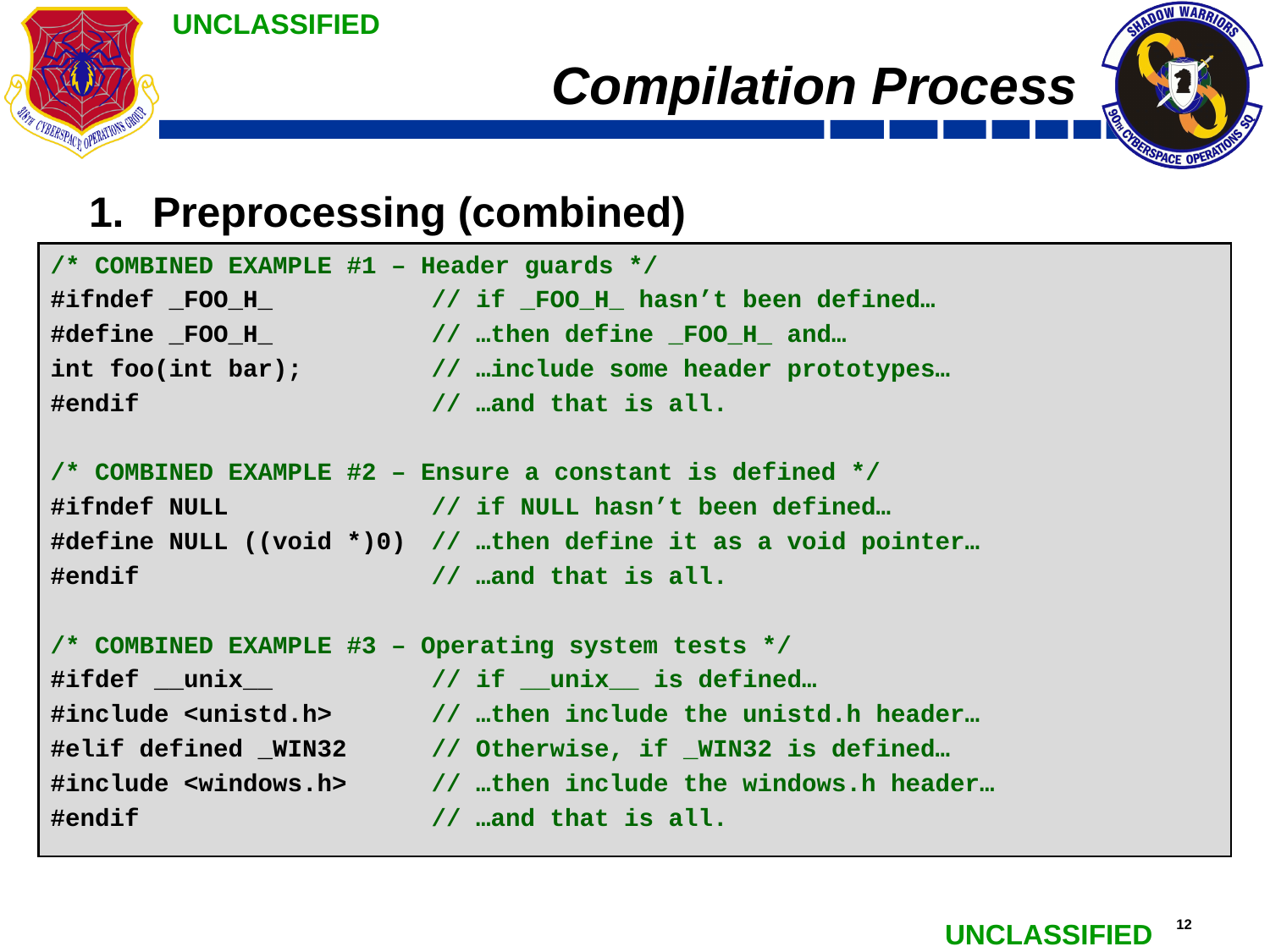

# Compilation Process
Preprocessing (combined)
/* COMBINED EXAMPLE #1 – Header guards */
#ifndef _FOO_H_		// if _FOO_H_ hasn’t been defined…
#define _FOO_H_		// …then define _FOO_H_ and…
int foo(int bar);		// …include some header prototypes…
#endif			// …and that is all.

/* COMBINED EXAMPLE #2 – Ensure a constant is defined */
#ifndef NULL 		// if NULL hasn’t been defined…
#define NULL ((void *)0)	// …then define it as a void pointer…
#endif			// …and that is all.

/* COMBINED EXAMPLE #3 – Operating system tests */
#ifdef __unix__		// if __unix__ is defined…
#include <unistd.h>	// …then include the unistd.h header…
#elif defined _WIN32	// Otherwise, if _WIN32 is defined…
#include <windows.h>	// …then include the windows.h header…
#endif			// …and that is all.